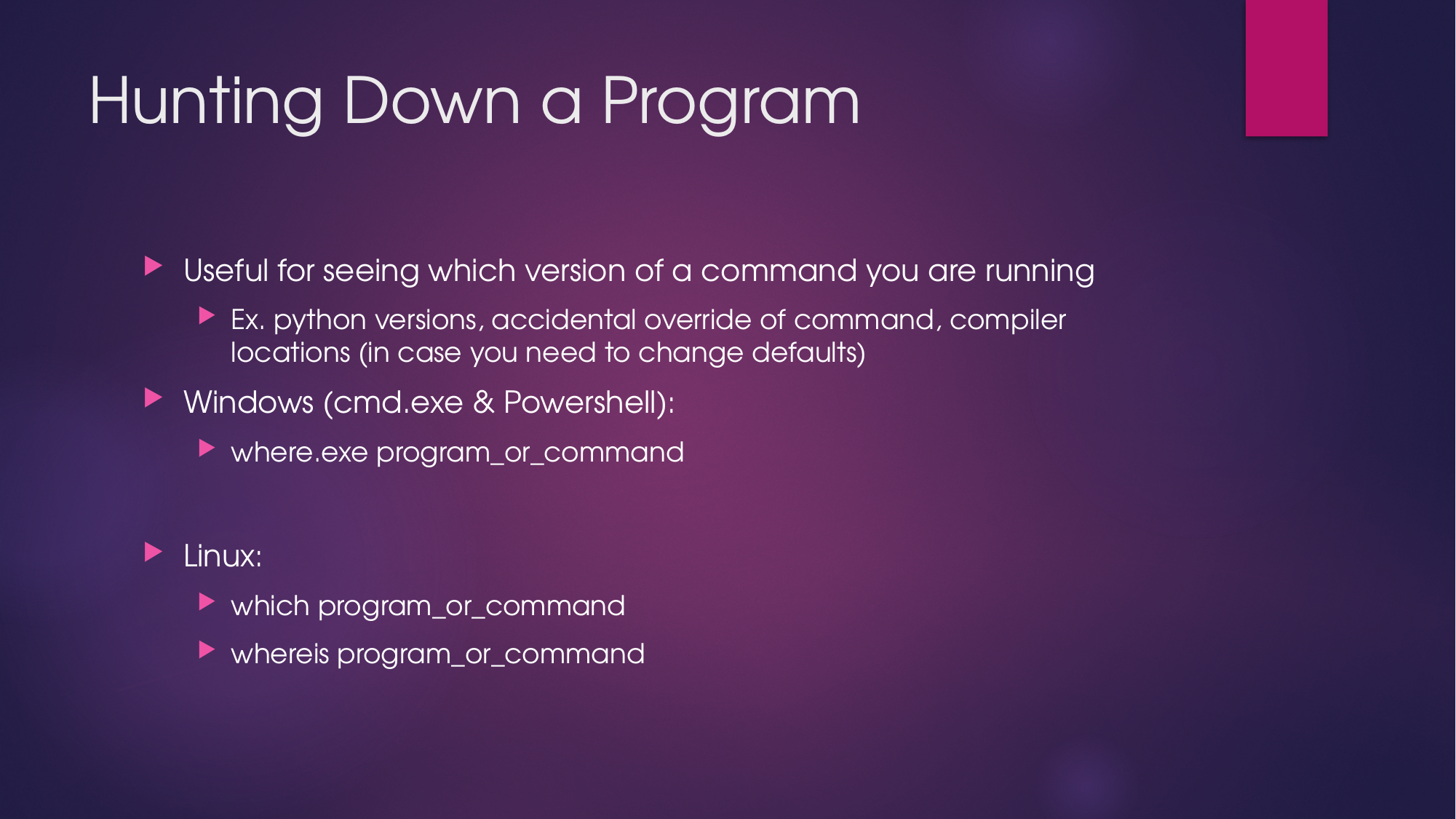

# Hunting Down a Program
Useful for seeing which version of a command you are running
Ex. python versions, accidental override of command, compiler locations (in case you need to change defaults)
Windows (cmd.exe & Powershell):
where.exe program_or_command

Linux:
which program_or_command
whereis program_or_command